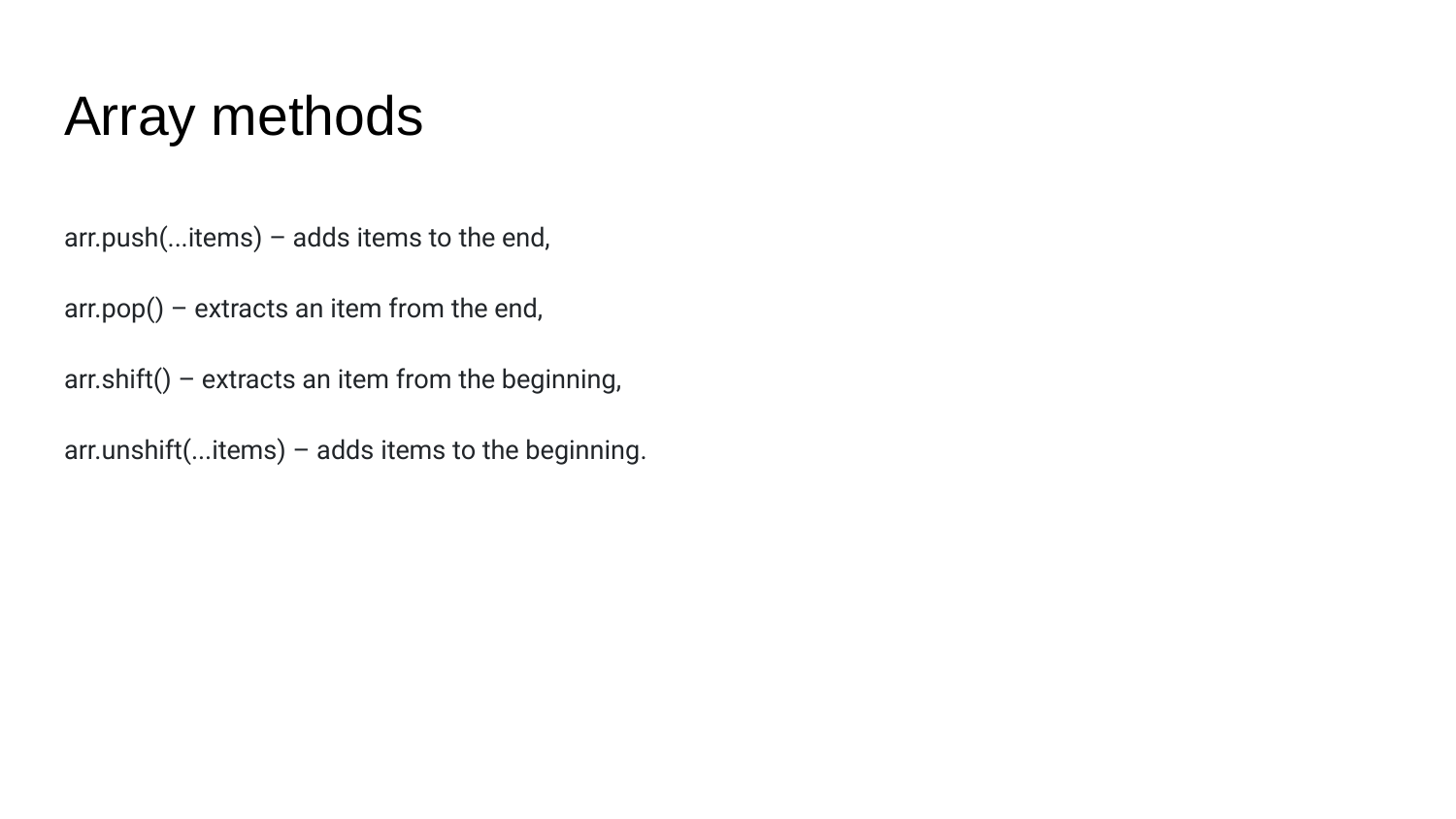

# Array methods
arr.push(...items) – adds items to the end,
arr.pop() – extracts an item from the end,
arr.shift() – extracts an item from the beginning,
arr.unshift(...items) – adds items to the beginning.